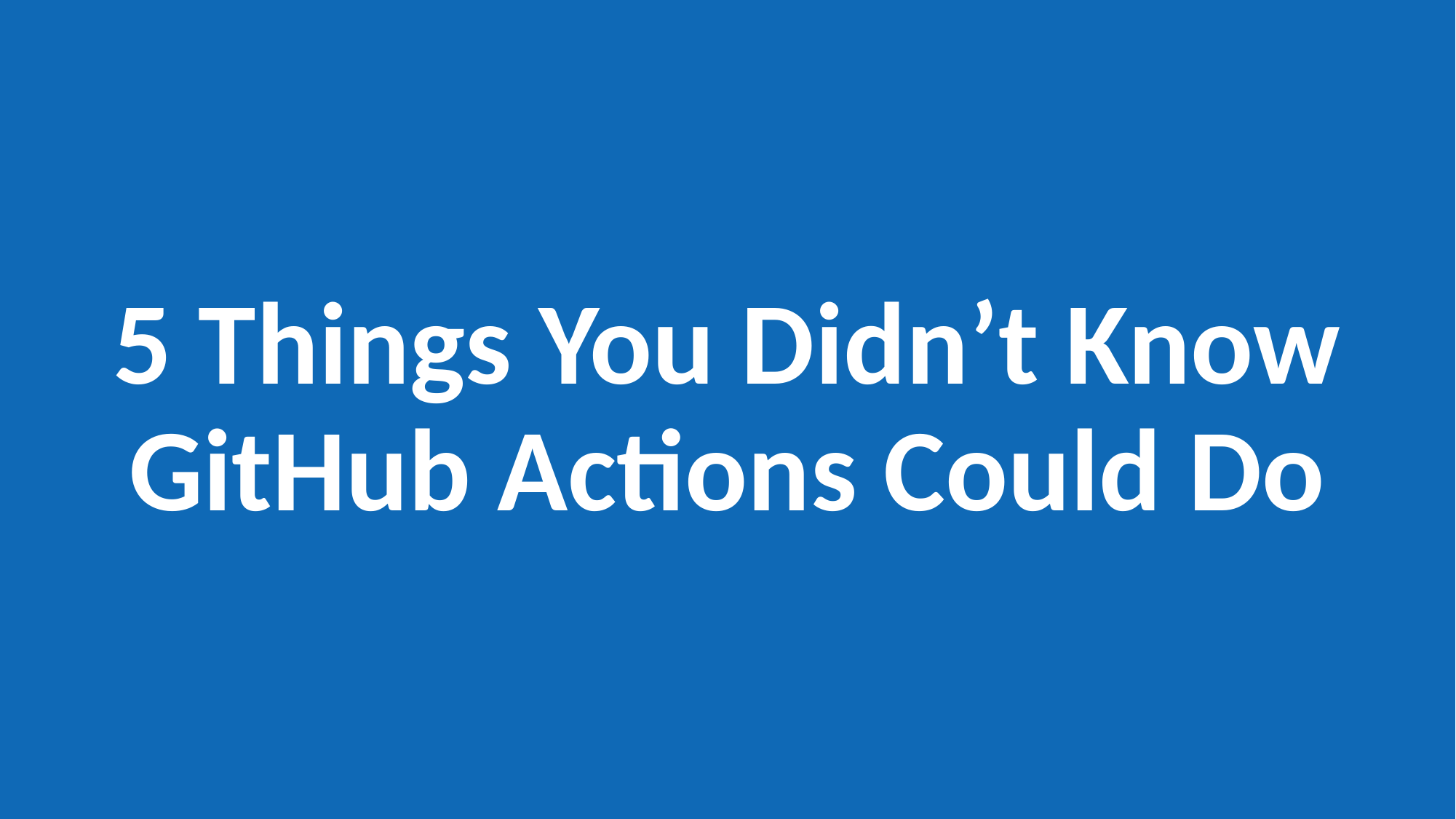

# 5 Things You Didn’t Know GitHub Actions Could Do